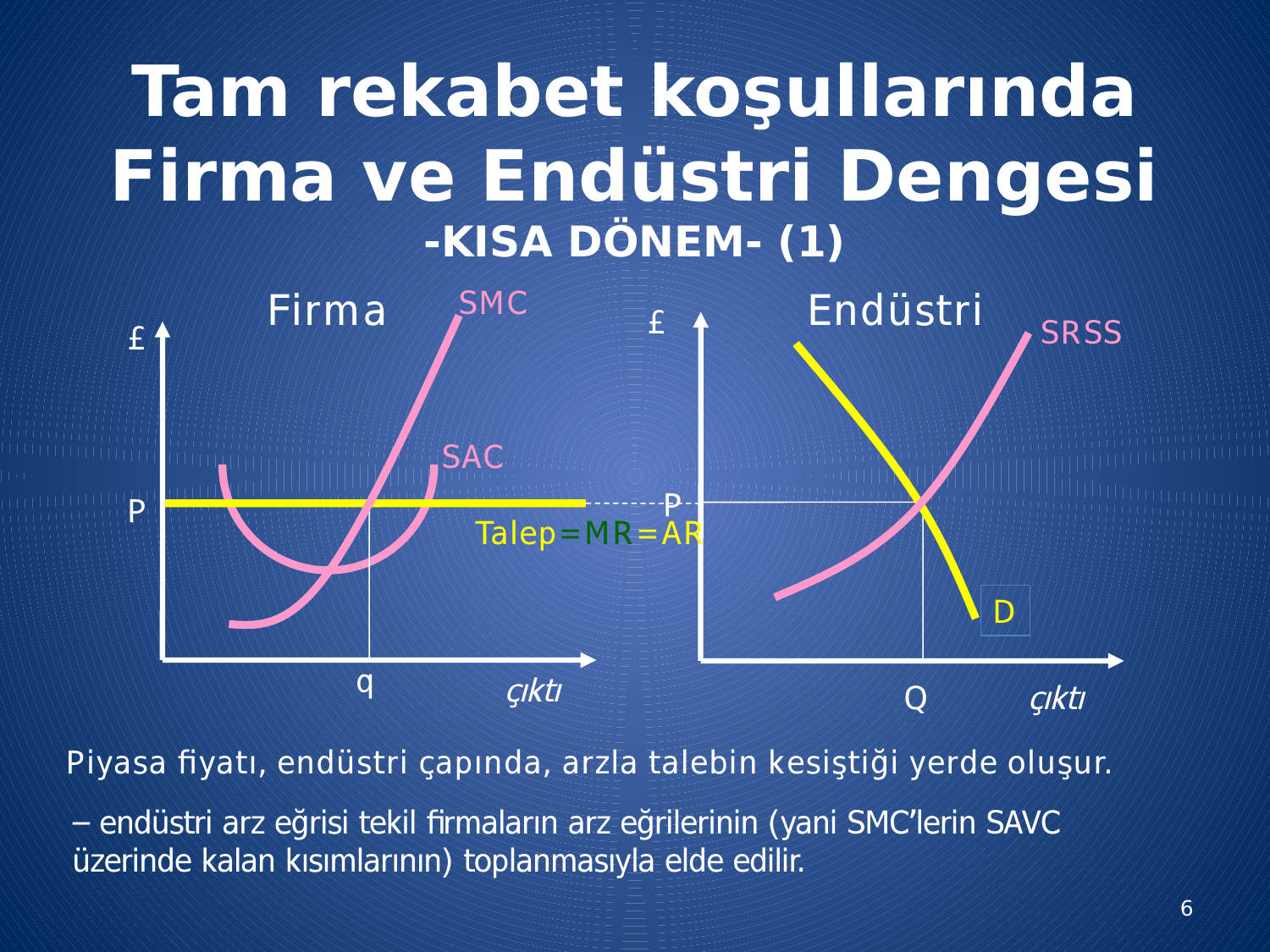

# Tam rekabet koşullarında Firma ve Endüstri Dengesi -KISA DÖNEM- (1)

Firma

Endüstri
SMC
£

SAC
P

Talep=MR=AR
q

çıktı

£

P

Q
çıktı
SRSS
D

Piyasa fiyatı, endüstri çapında, arzla talebin kesiştiği yerde oluşur.

– endüstri arz eğrisi tekil firmaların arz eğrilerinin (yani SMC’lerin SAVC
üzerinde kalan kısımlarının) toplanmasıyla elde edilir.
6